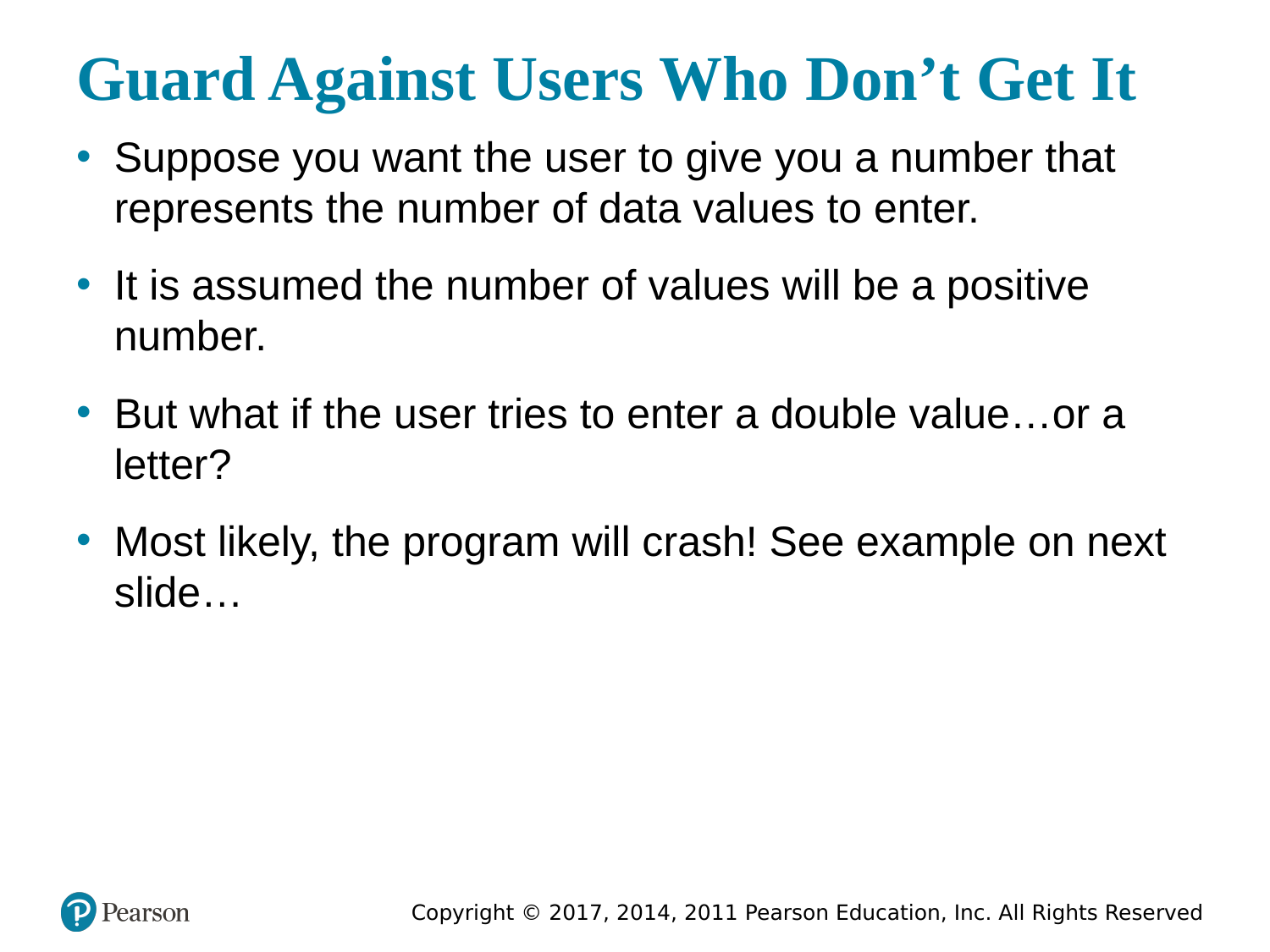

# Guard Against Users Who Don’t Get It
Suppose you want the user to give you a number that represents the number of data values to enter.
It is assumed the number of values will be a positive number.
But what if the user tries to enter a double value…or a letter?
Most likely, the program will crash! See example on next slide…